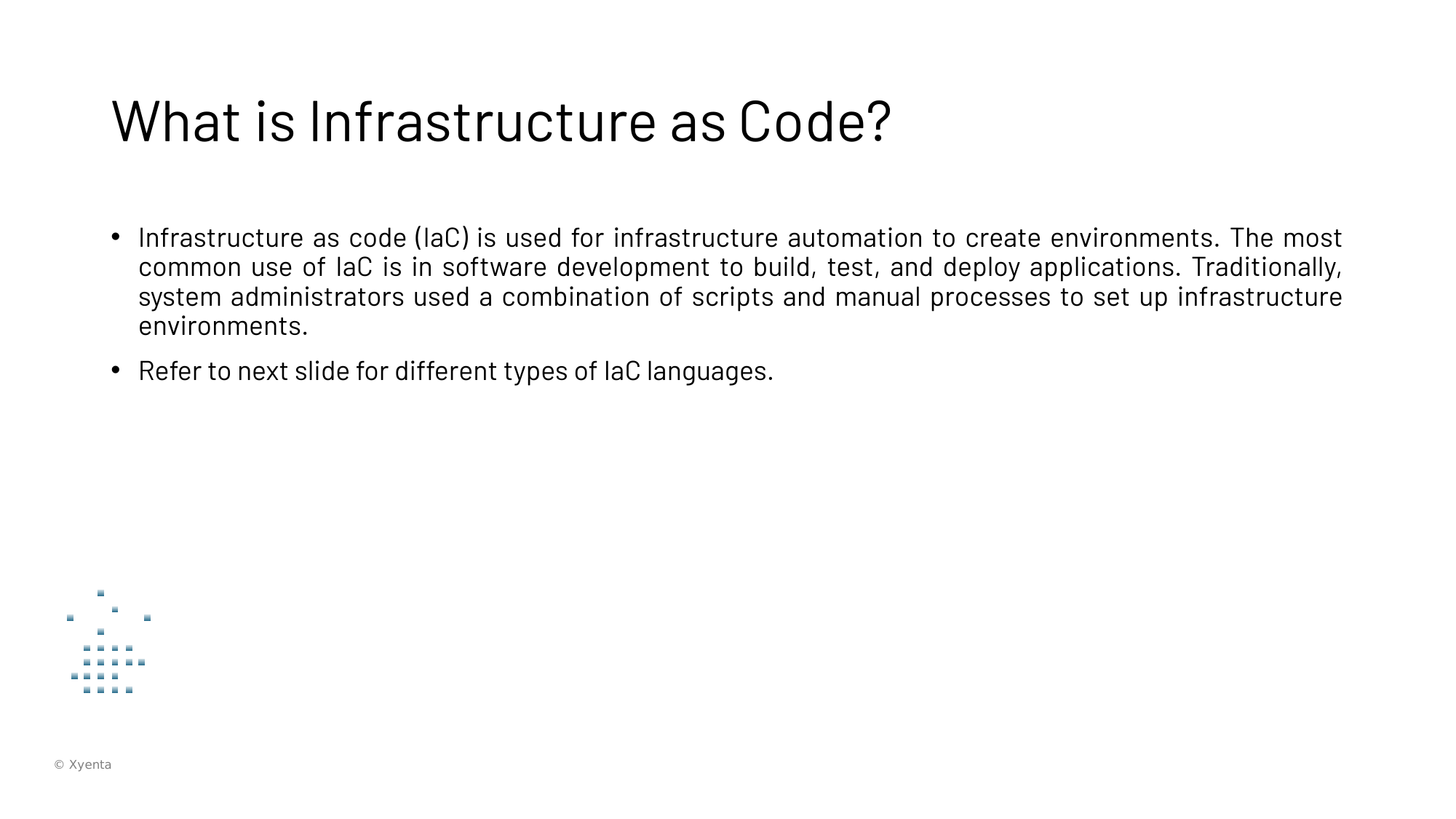

# What is Infrastructure as Code?
Infrastructure as code (IaC) is used for infrastructure automation to create environments. The most common use of IaC is in software development to build, test, and deploy applications. Traditionally, system administrators used a combination of scripts and manual processes to set up infrastructure environments.
Refer to next slide for different types of IaC languages.

© Xyenta